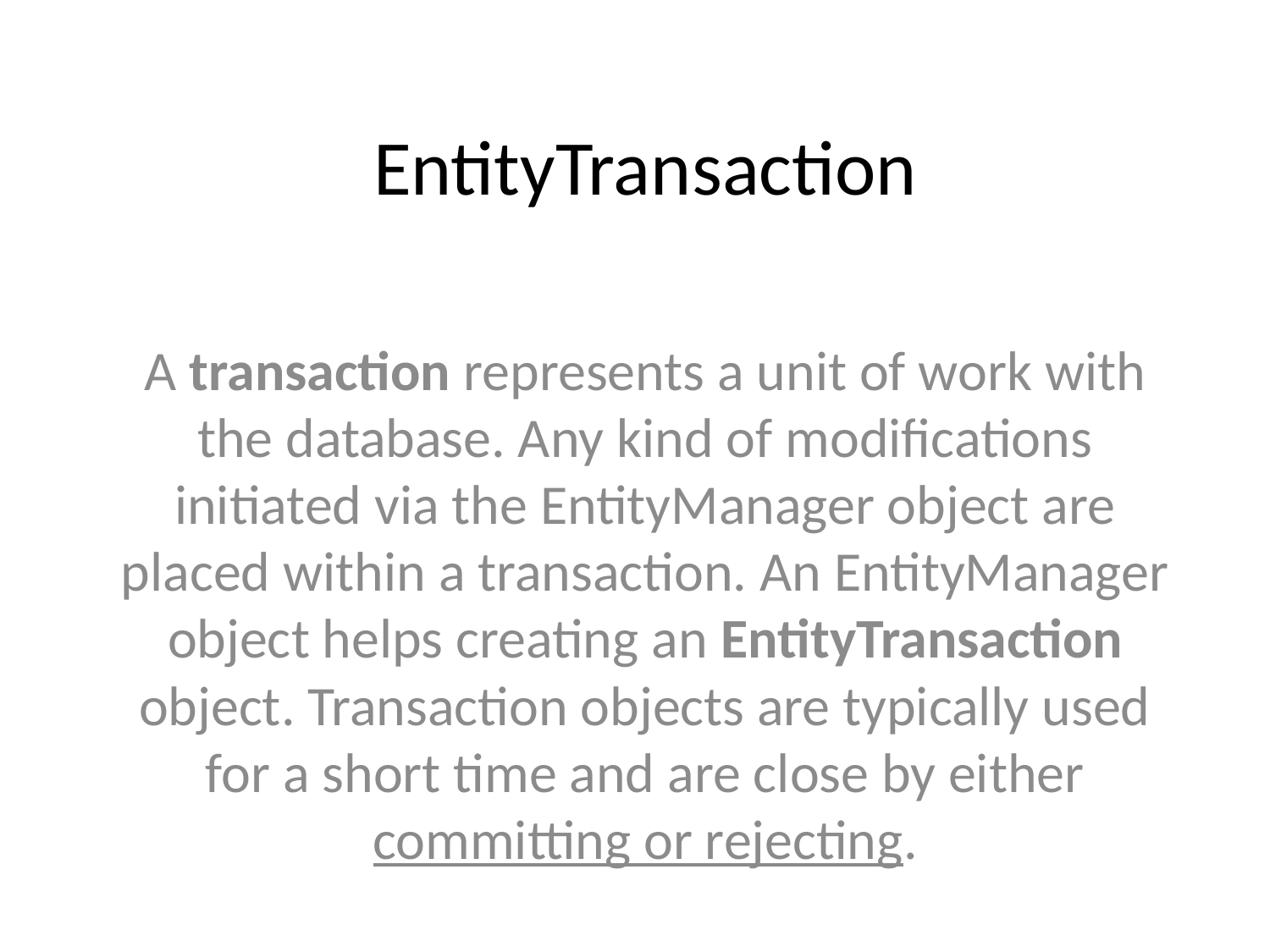

# EntityTransaction
A transaction represents a unit of work with the database. Any kind of modifications initiated via the EntityManager object are placed within a transaction. An EntityManager object helps creating an EntityTransaction object. Transaction objects are typically used for a short time and are close by either committing or rejecting.